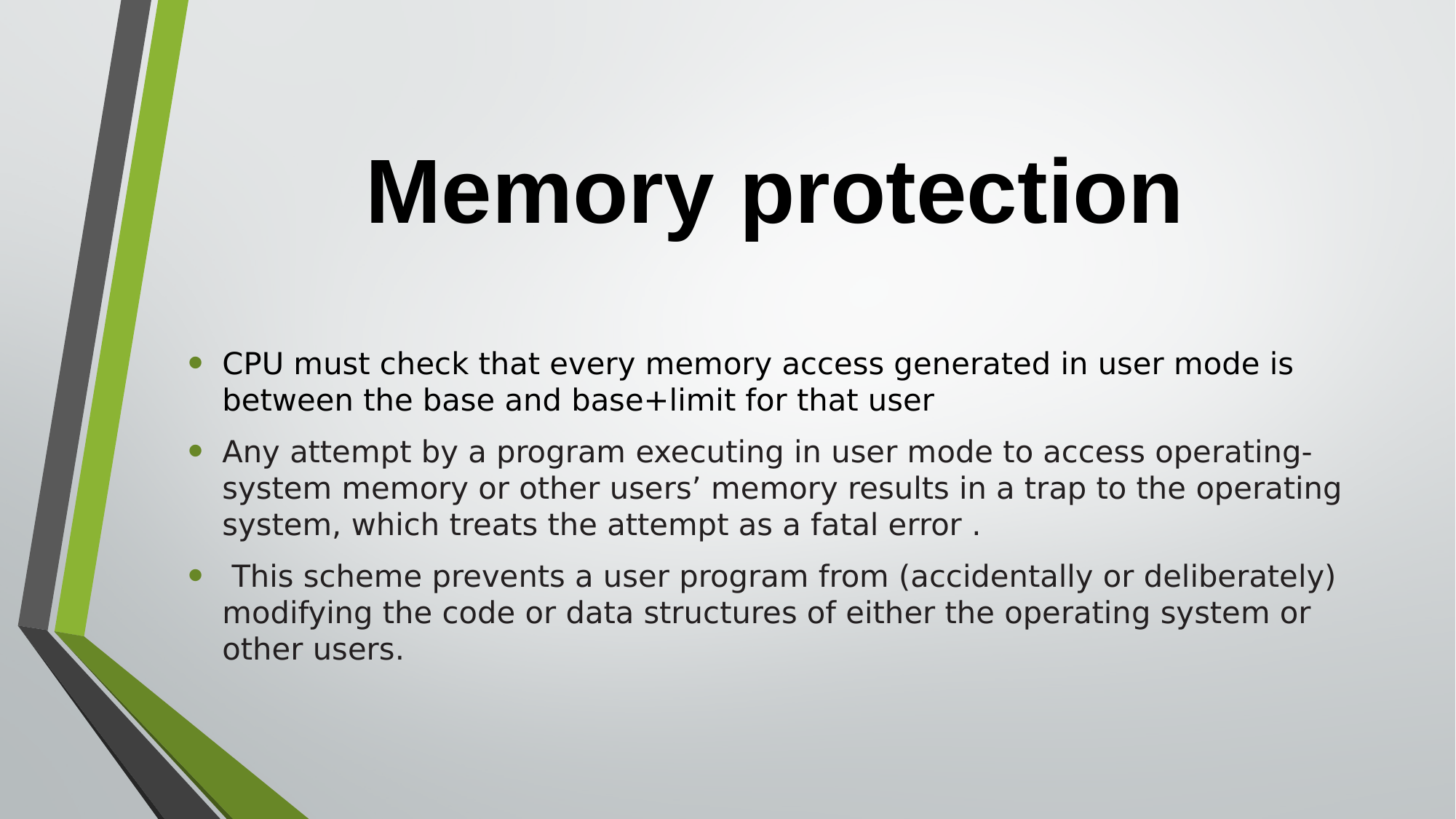

# Memory protection
CPU must check that every memory access generated in user mode is between the base and base+limit for that user
Any attempt by a program executing in user mode to access operating-system memory or other users’ memory results in a trap to the operating system, which treats the attempt as a fatal error .
 This scheme prevents a user program from (accidentally or deliberately) modifying the code or data structures of either the operating system or other users.